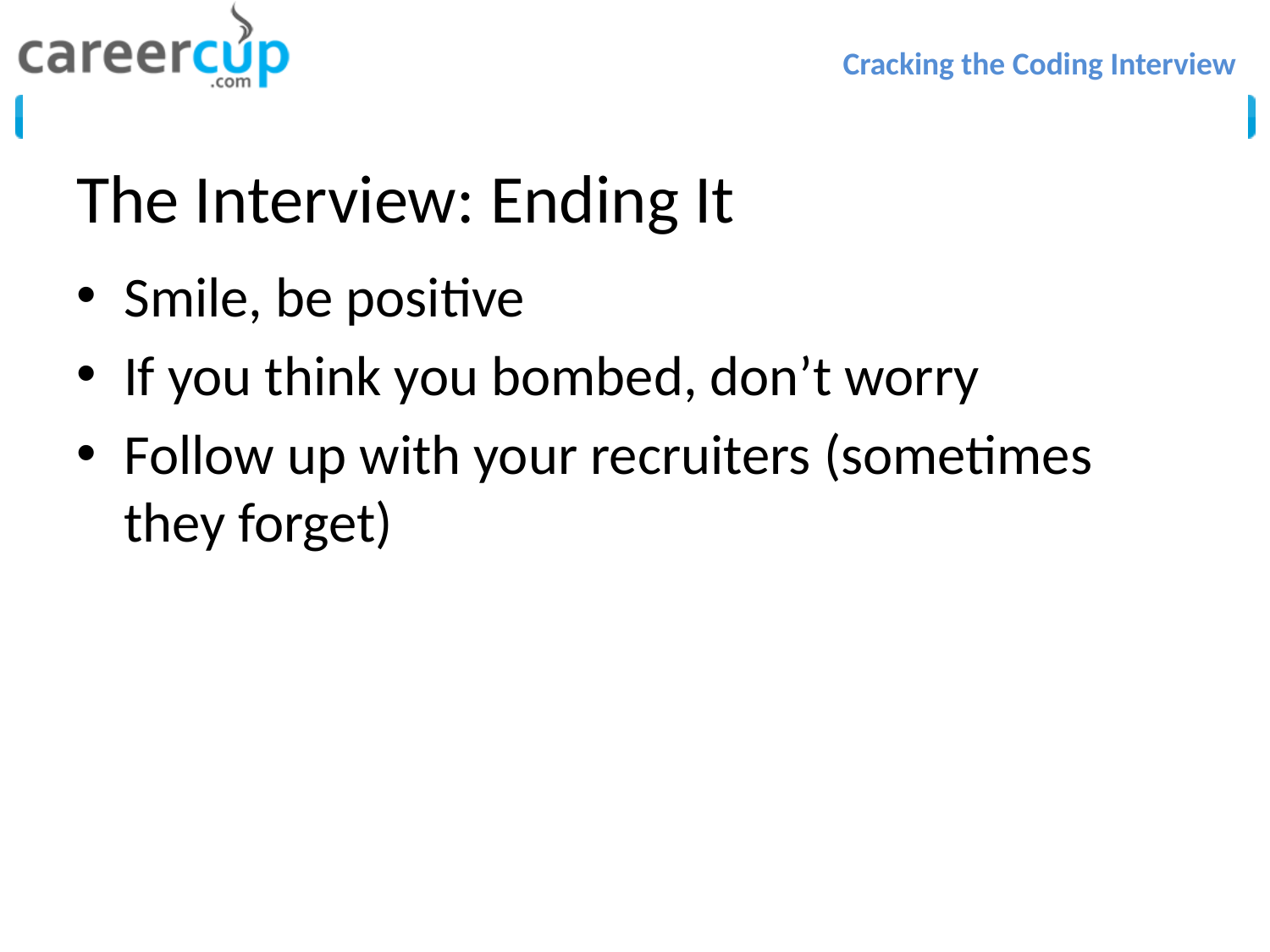

# The Interview: Ending It
Smile, be positive
If you think you bombed, don’t worry
Follow up with your recruiters (sometimes they forget)